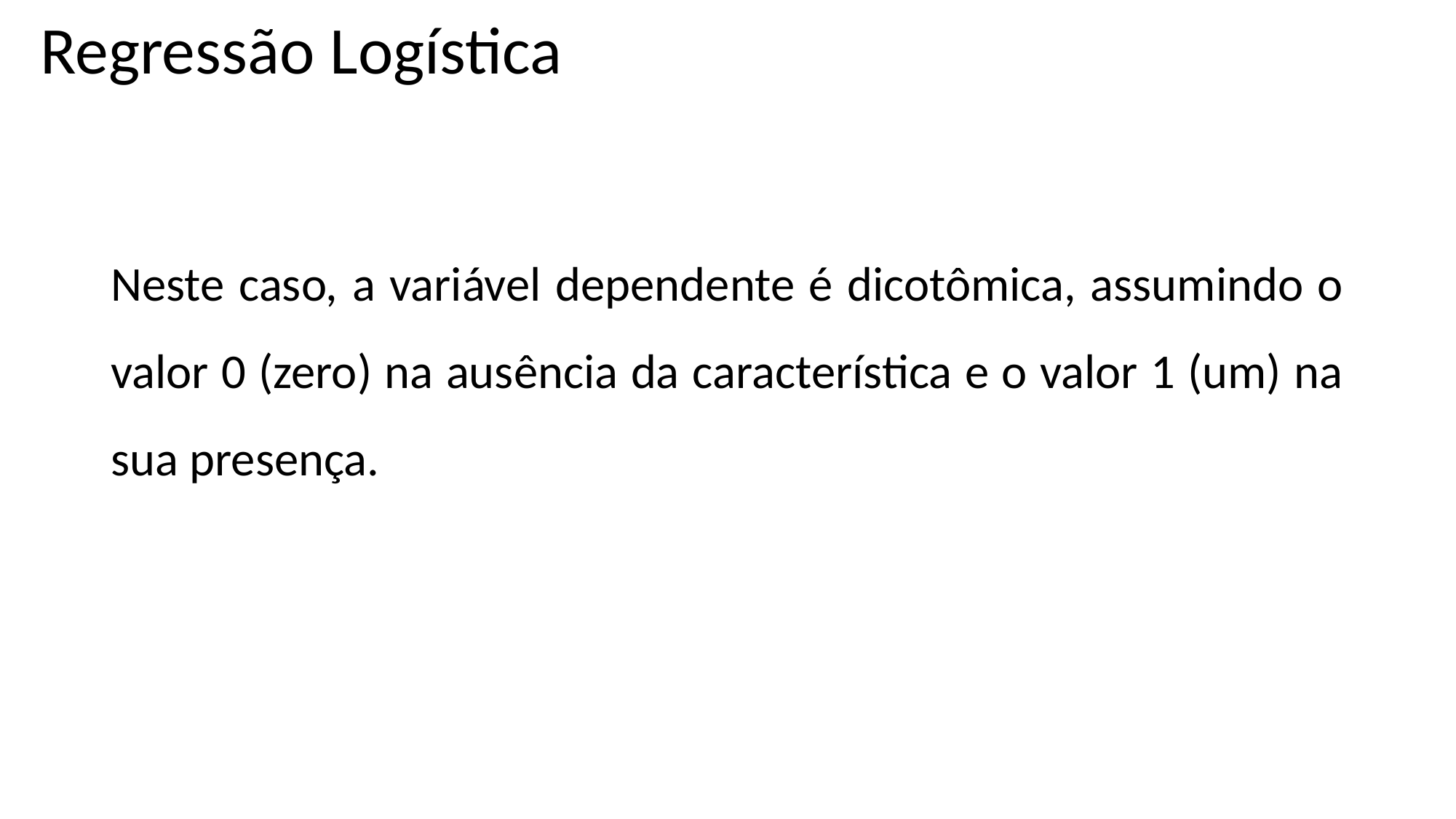

# Regressão Logística
Neste caso, a variável dependente é dicotômica, assumindo o valor 0 (zero) na ausência da característica e o valor 1 (um) na sua presença.